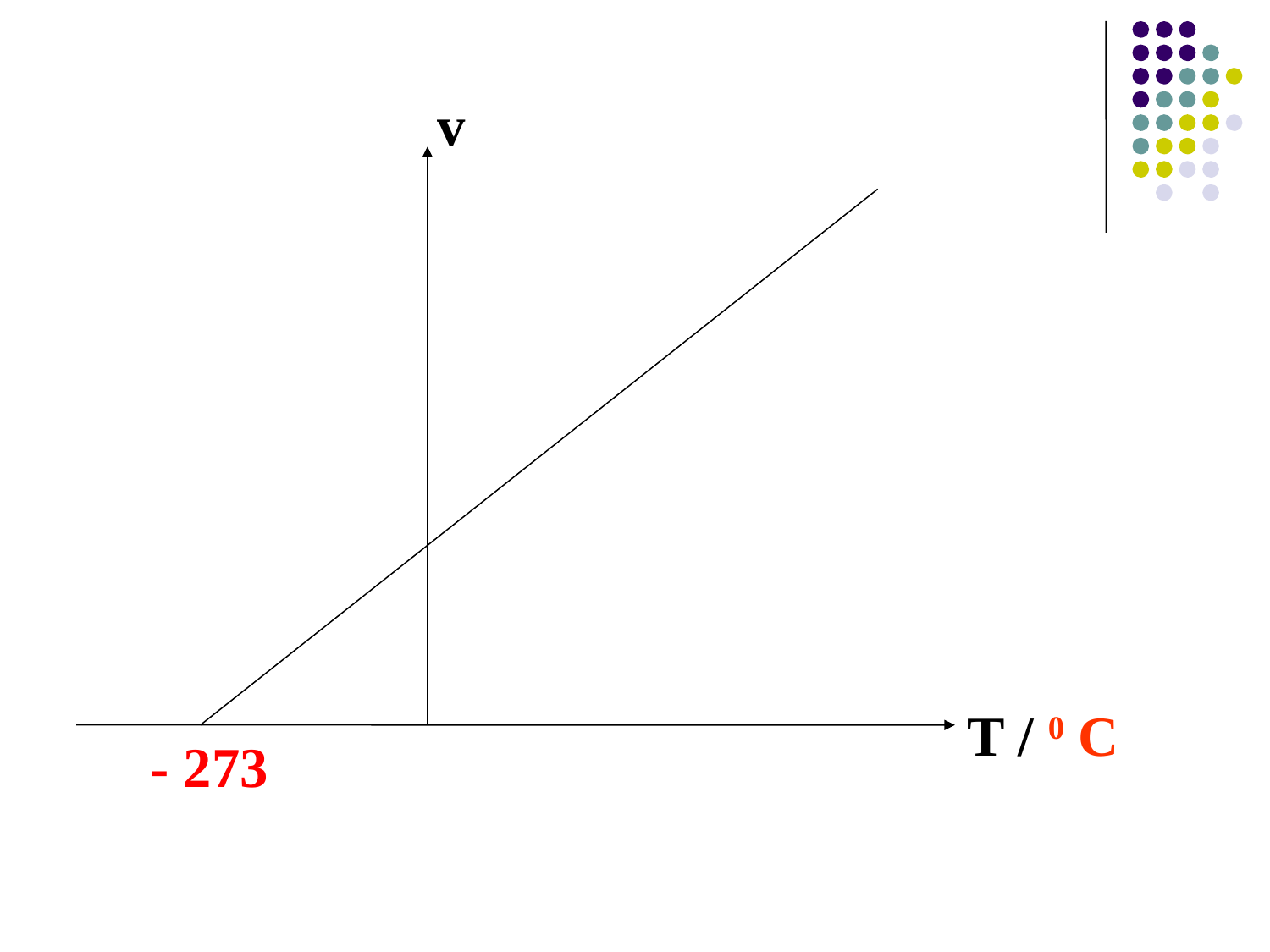

v

T / 0 C

- 273